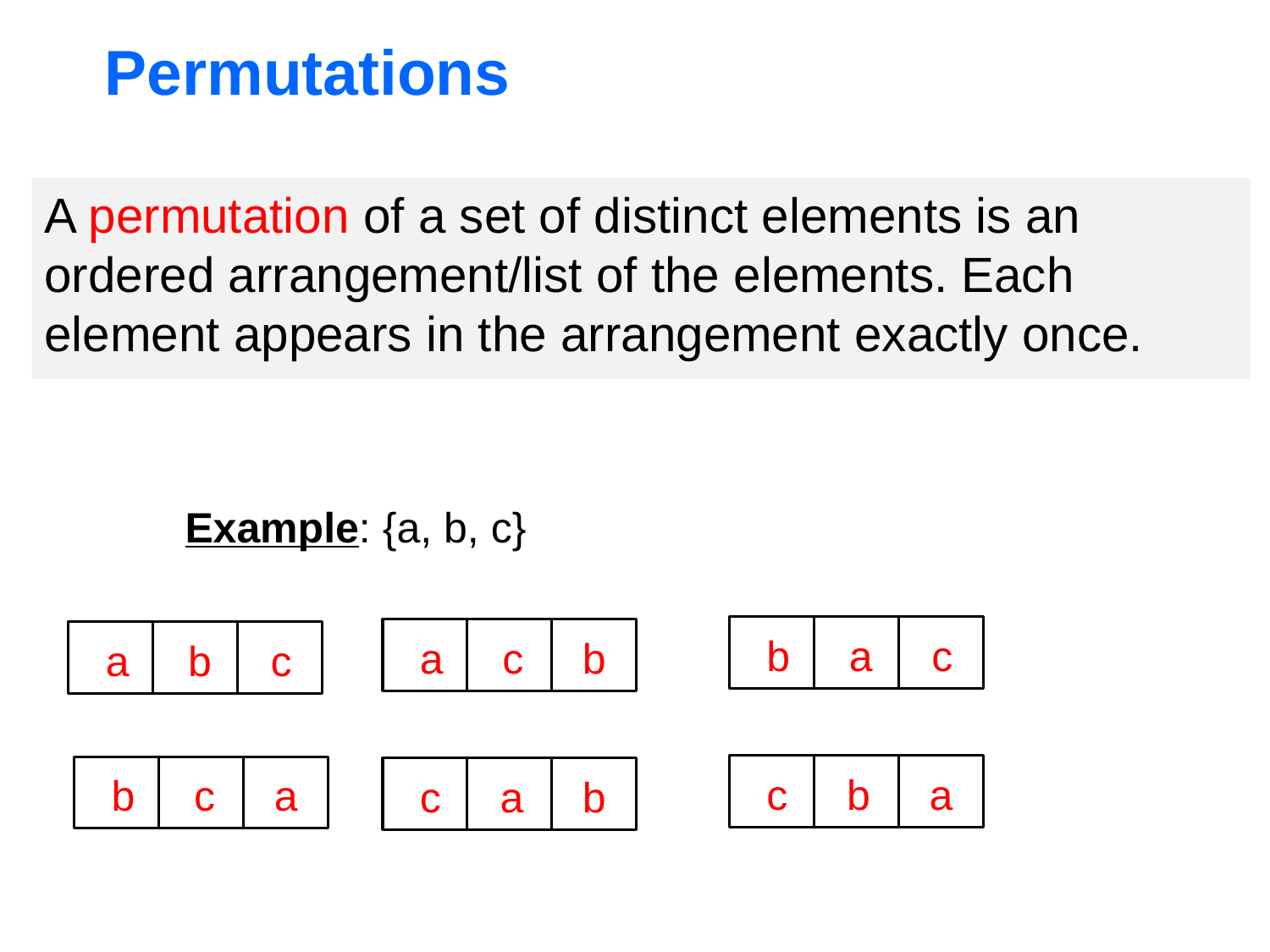

# Permutations
A permutation of a set of distinct elements is an ordered arrangement/list of the elements. Each element appears in the arrangement exactly once.
Example: {a, b, c}

b     a     c
a     c     b
a     b     c

c     b     a
b     c     a
c     a     b